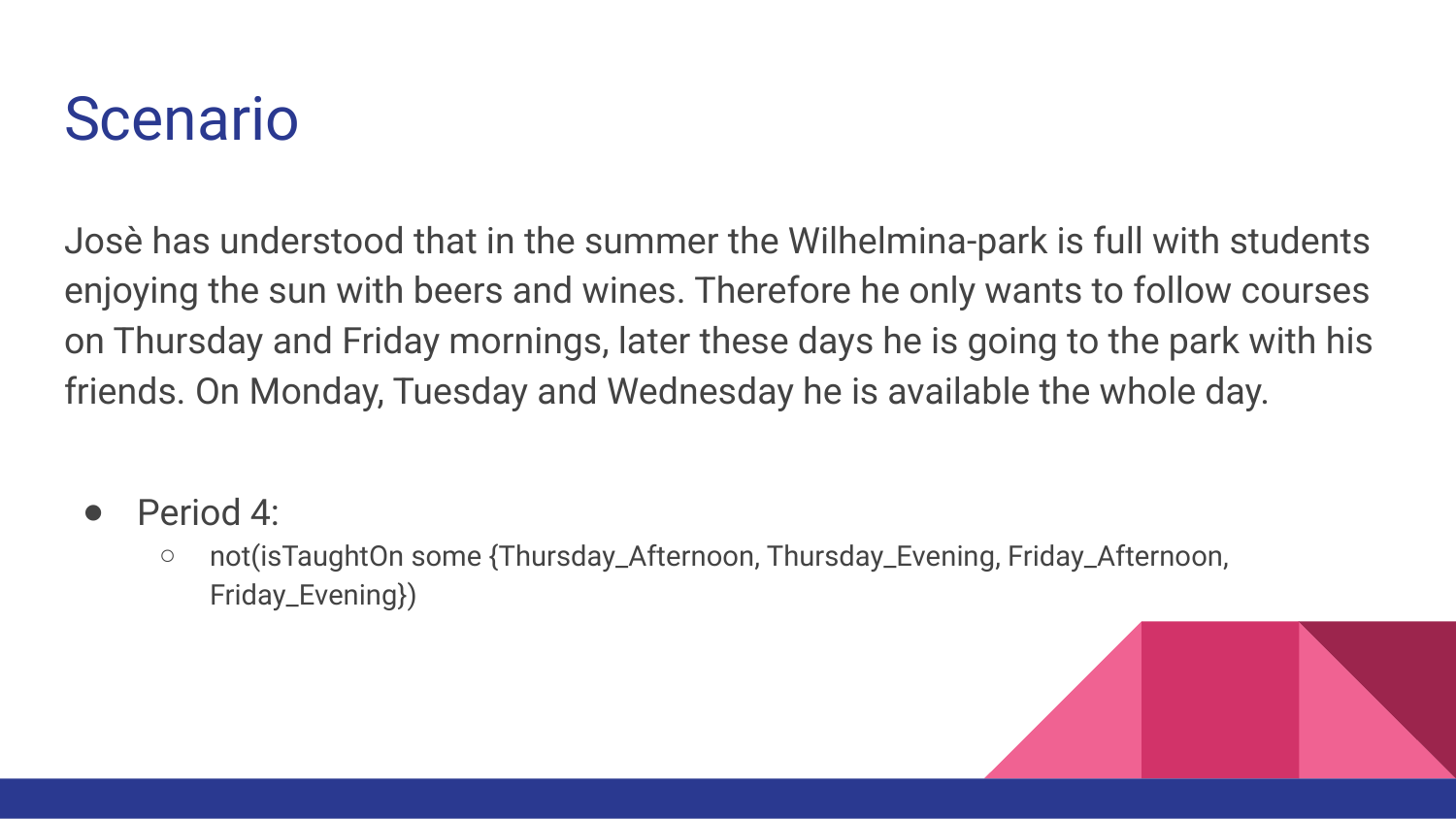

# Scenario
Josè has understood that in the summer the Wilhelmina-park is full with students enjoying the sun with beers and wines. Therefore he only wants to follow courses on Thursday and Friday mornings, later these days he is going to the park with his friends. On Monday, Tuesday and Wednesday he is available the whole day.

Period 4:
not(isTaughtOn some {Thursday_Afternoon, Thursday_Evening, Friday_Afternoon, Friday_Evening})